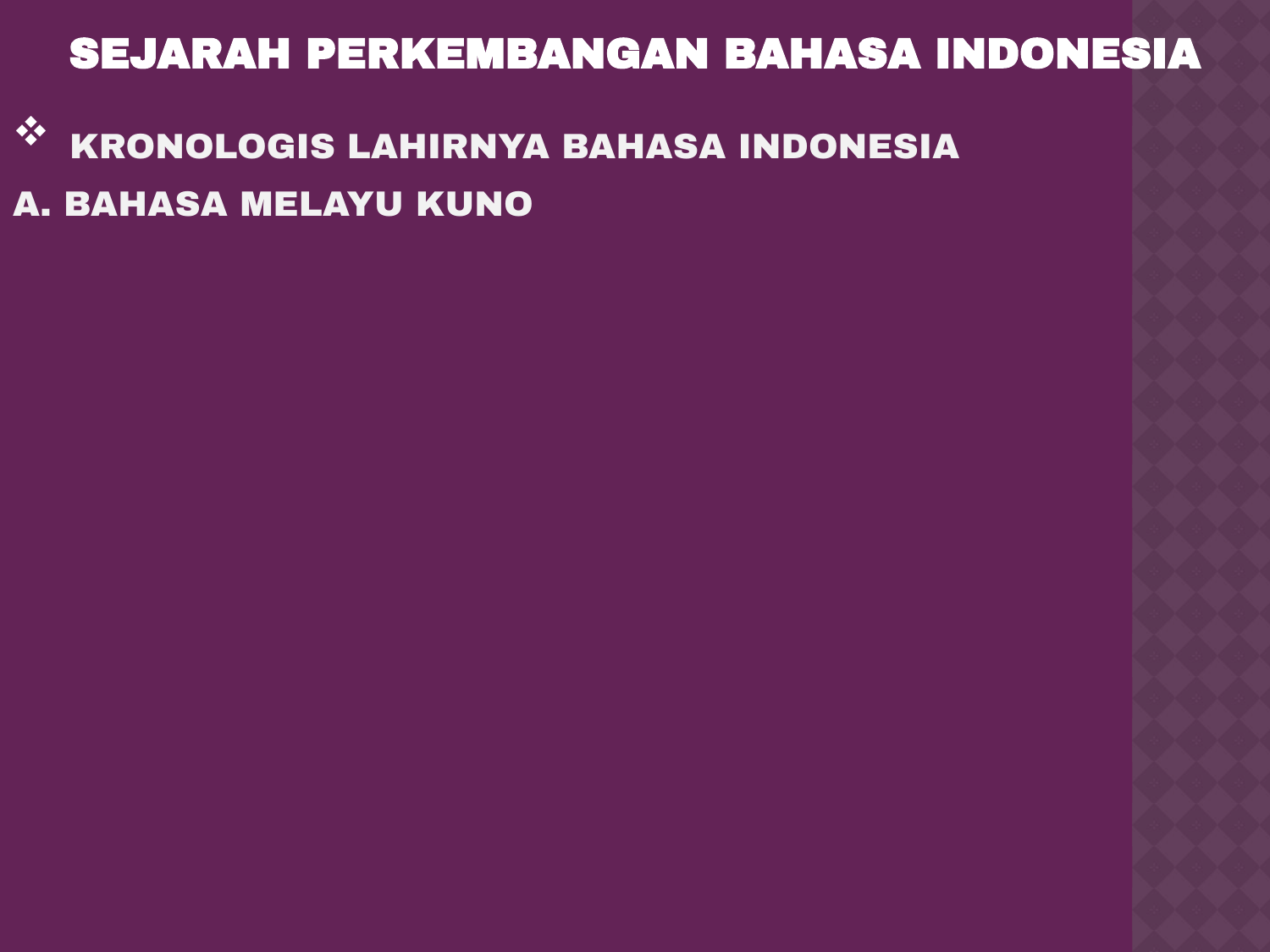

# SEJARAH PERKEMBANGAN BAHASA INDONESIA
 KRONOLOGIS LAHIRNYA BAHASA INDONESIA
A. BAHASA MELAYU KUNO